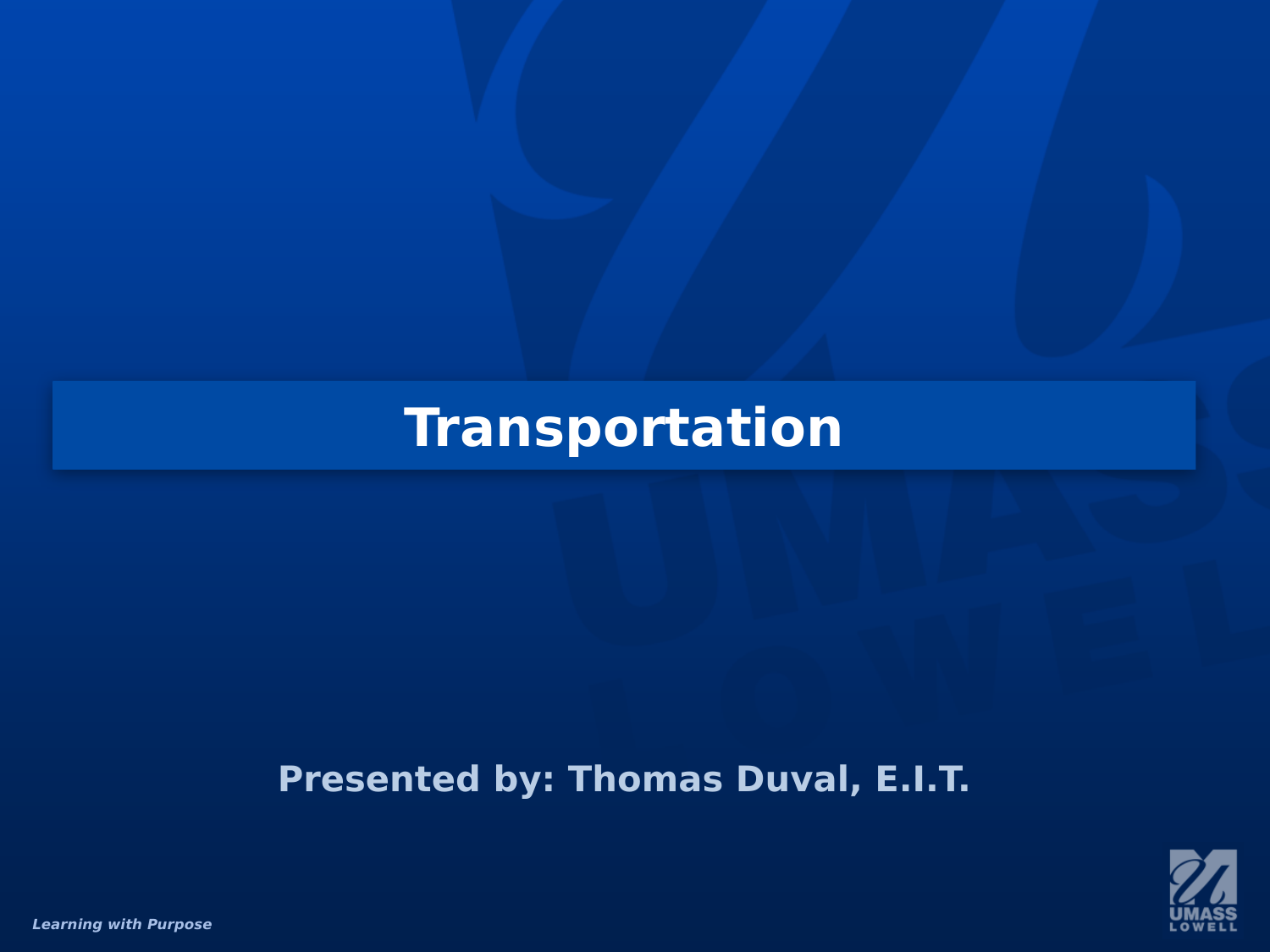

# Transportation
Presented by: Thomas Duval, E.I.T.